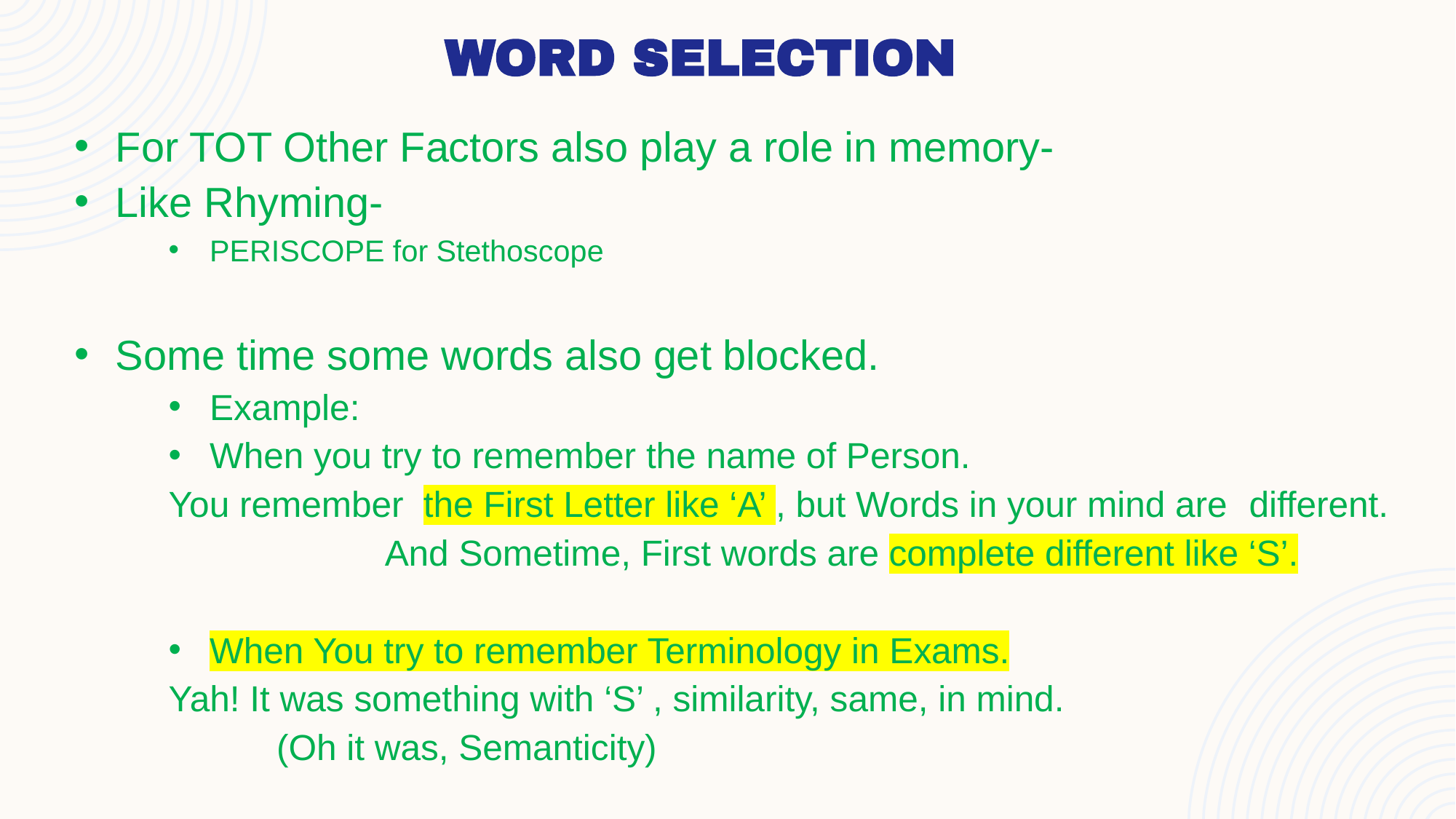

# WORD SELECTION
For TOT Other Factors also play a role in memory-
Like Rhyming-
PERISCOPE for Stethoscope

Some time some words also get blocked.
Example:
When you try to remember the name of Person.
		You remember  the First Letter like ‘A’ , but Words in your mind are 			different.
 	   	And Sometime, First words are complete different like ‘S’.

When You try to remember Terminology in Exams.
		Yah! It was something with ‘S’ , similarity, same, in mind.
	    	(Oh it was, Semanticity)